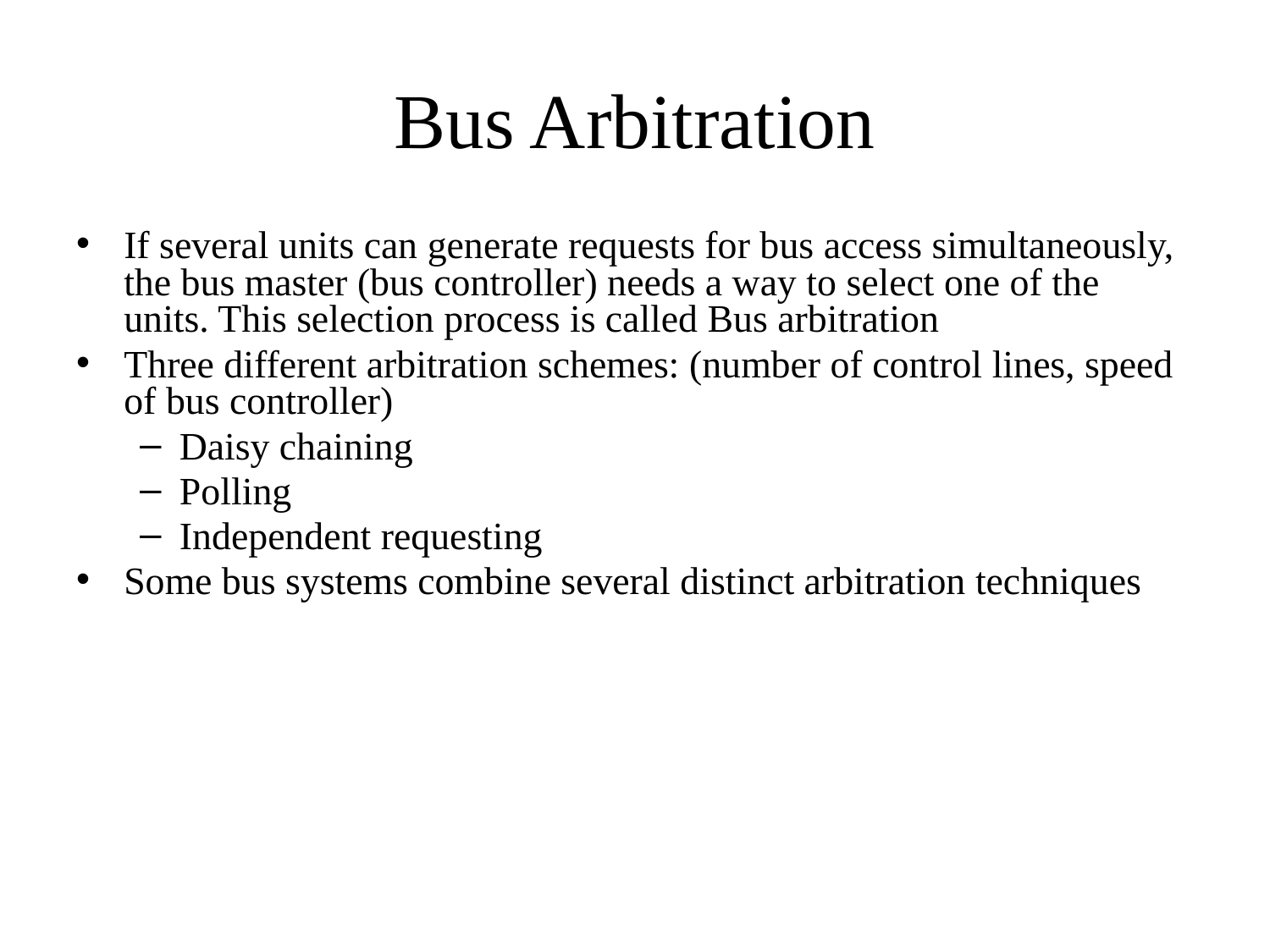

# Bus Arbitration
If several units can generate requests for bus access simultaneously, the bus master (bus controller) needs a way to select one of the units. This selection process is called Bus arbitration
Three different arbitration schemes: (number of control lines, speed of bus controller)
Daisy chaining
Polling
Independent requesting
Some bus systems combine several distinct arbitration techniques